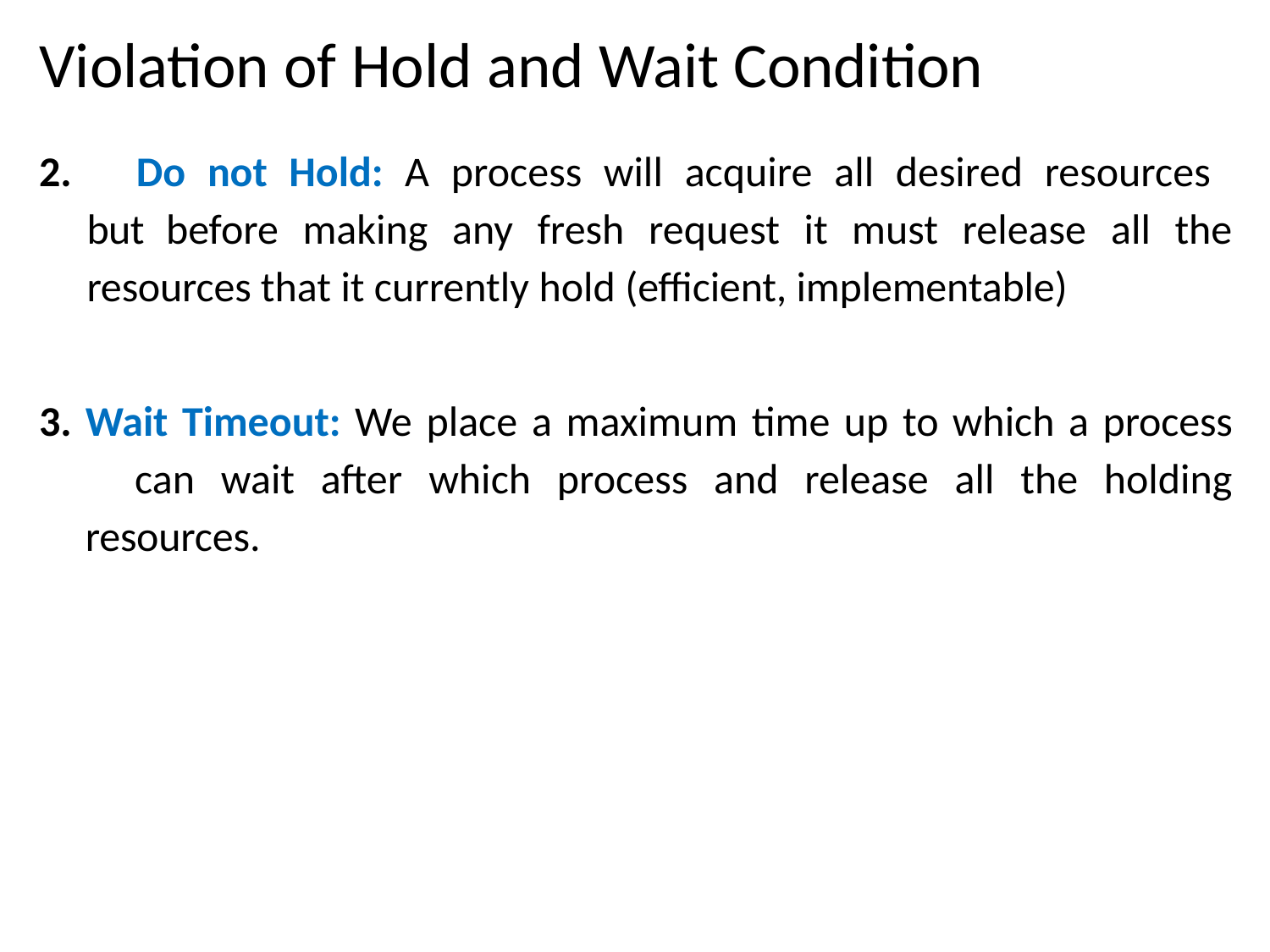

# Violation of Hold and Wait Condition
	Do not Hold: A process will acquire all desired resources  but before making any fresh request it must release all the resources that it currently hold (efficient, implementable)

Wait Timeout: We place a maximum time up to which a process 	can wait after which process and release all the holding resources.